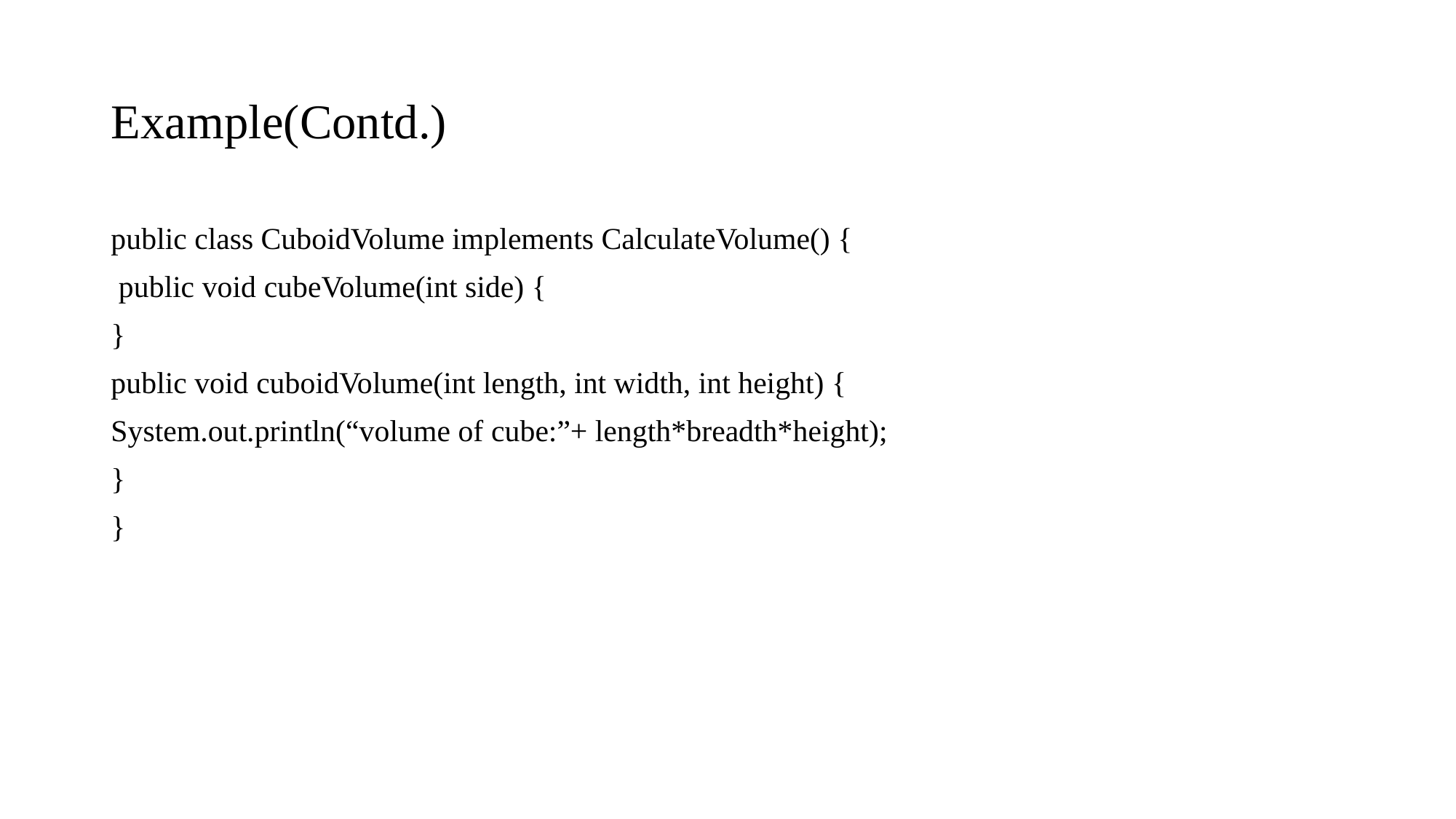

# Example(Contd.)
public class CuboidVolume implements CalculateVolume() {
 public void cubeVolume(int side) {
}
public void cuboidVolume(int length, int width, int height) {
System.out.println(“volume of cube:”+ length*breadth*height);
}
}